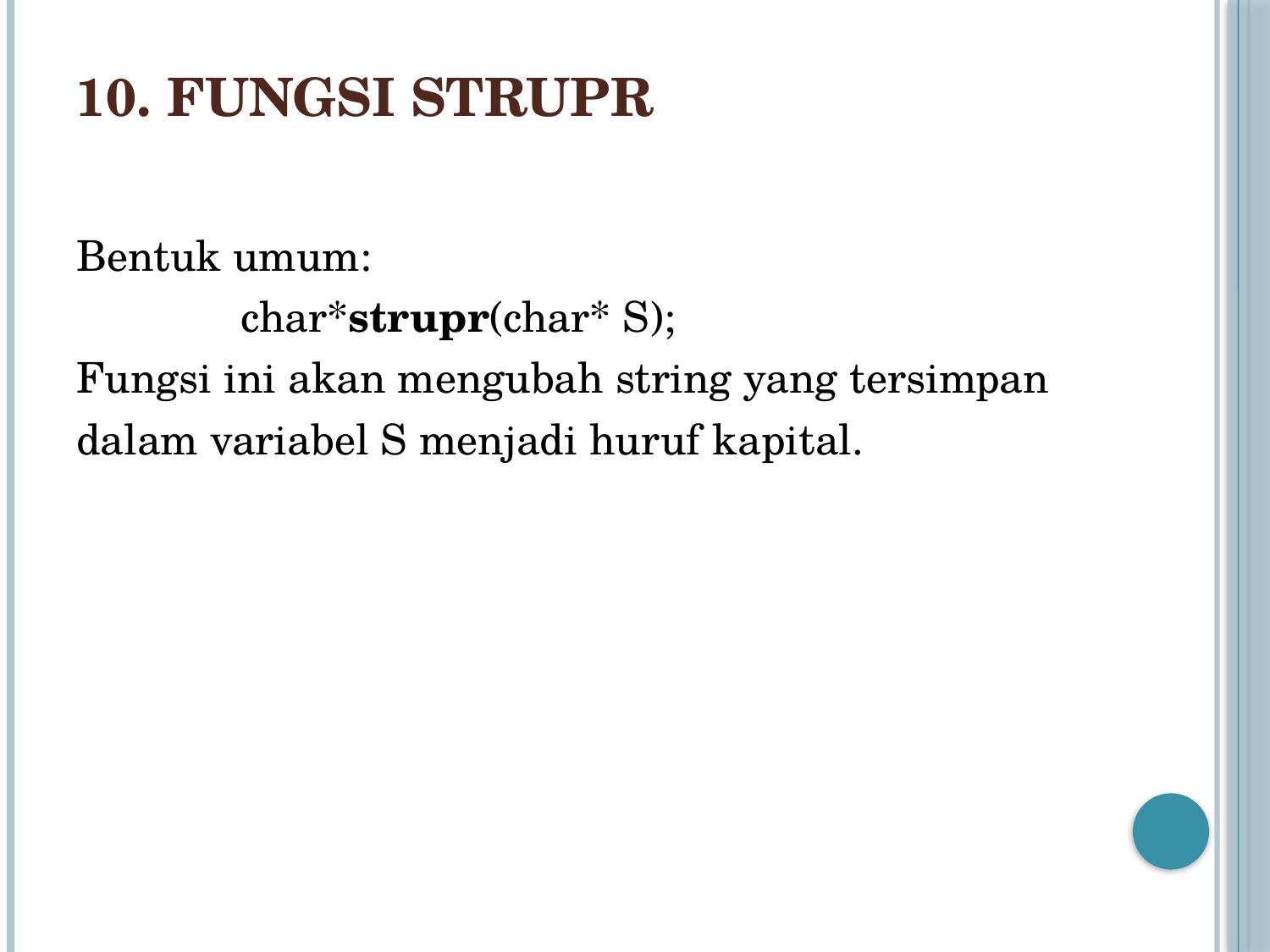

# 10. Fungsi strupr
Bentuk umum:
		char*strupr(char* S);
Fungsi ini akan mengubah string yang tersimpan
dalam variabel S menjadi huruf kapital.